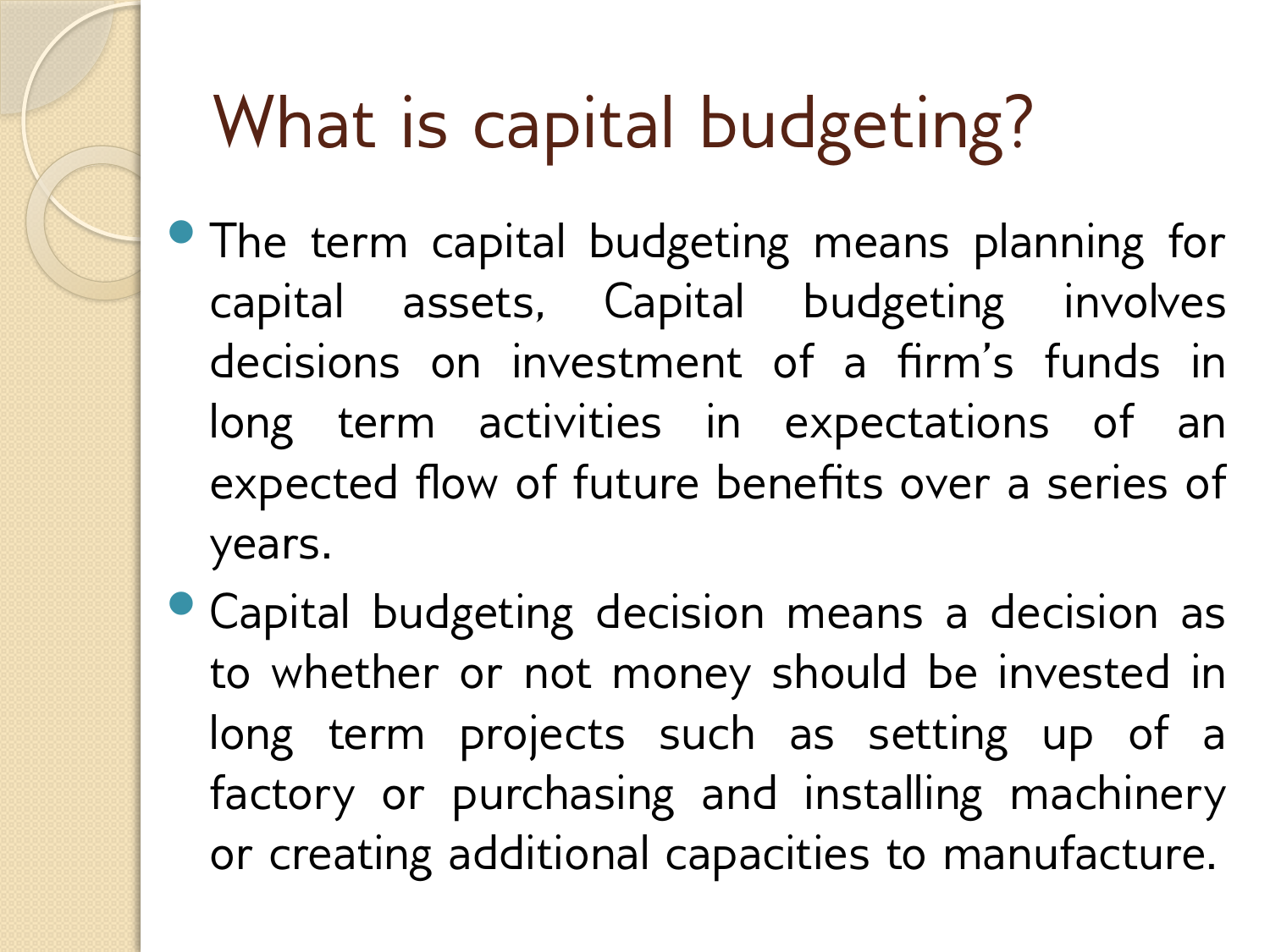

# What is capital budgeting?
The term capital budgeting means planning for capital assets, Capital budgeting involves decisions on investment of a firm’s funds in long term activities in expectations of an expected flow of future benefits over a series of years.
Capital budgeting decision means a decision as to whether or not money should be invested in long term projects such as setting up of a factory or purchasing and installing machinery or creating additional capacities to manufacture.